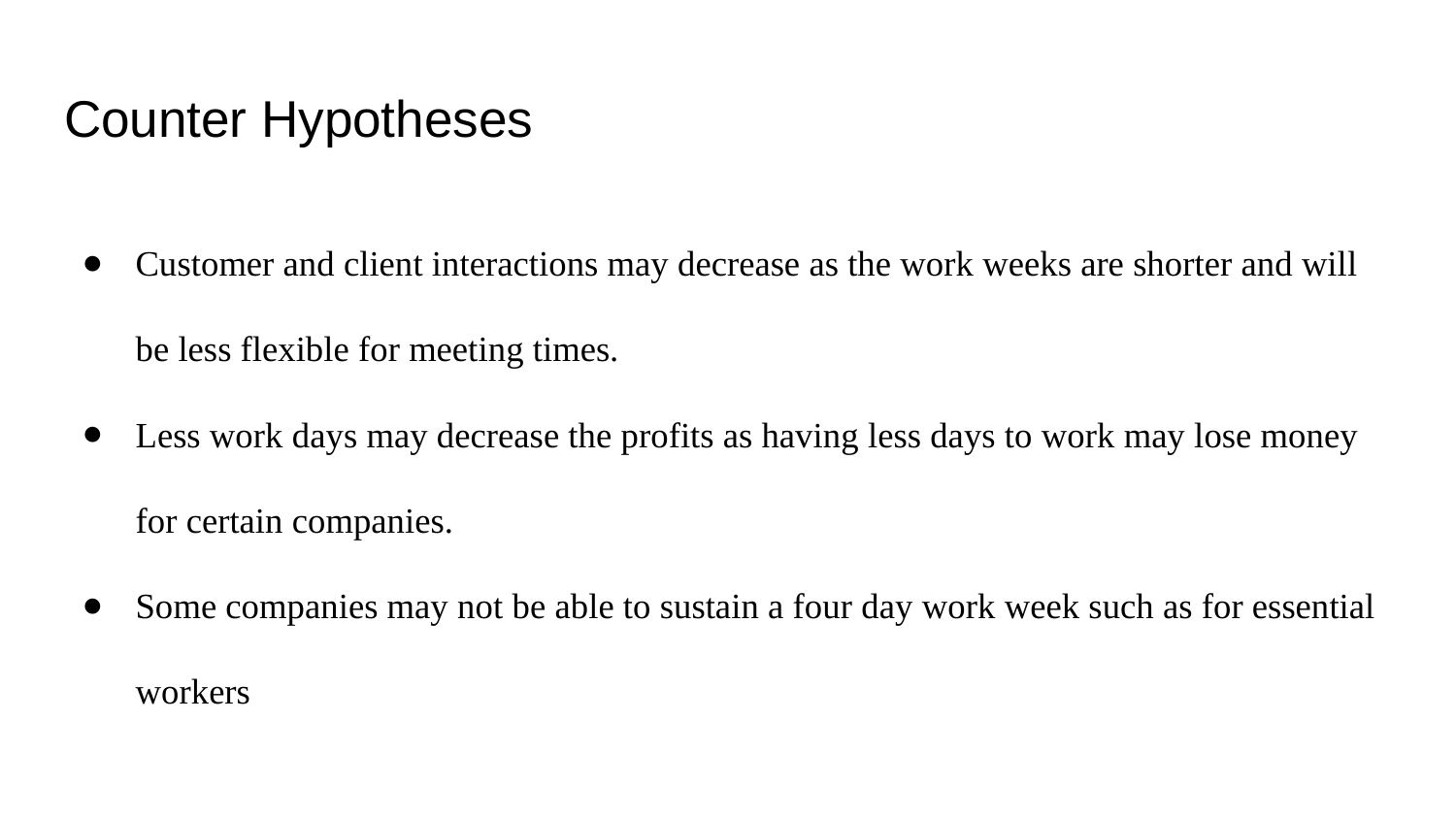

# Counter Hypotheses
Customer and client interactions may decrease as the work weeks are shorter and will be less flexible for meeting times.
Less work days may decrease the profits as having less days to work may lose money for certain companies.
Some companies may not be able to sustain a four day work week such as for essential workers